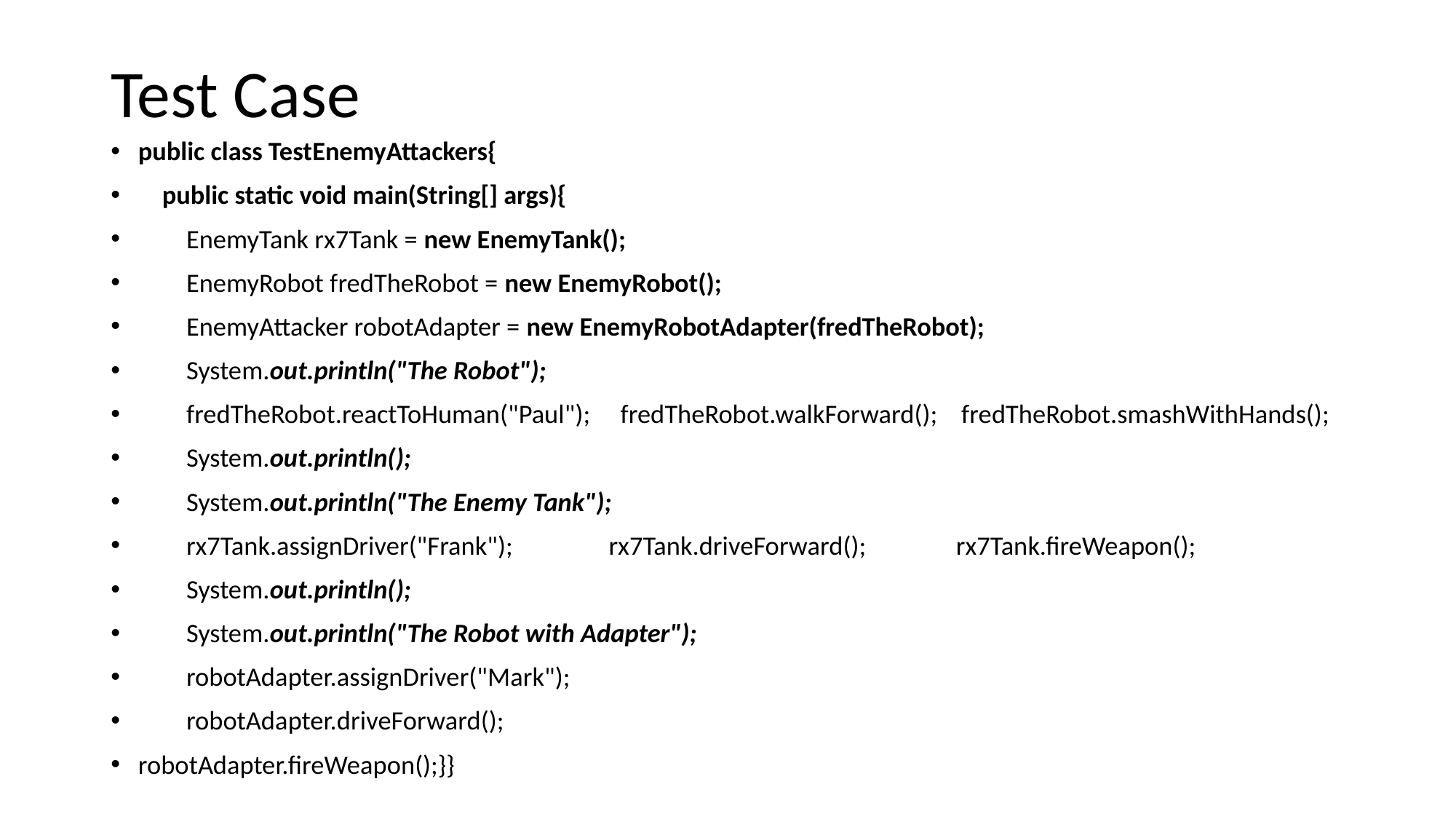

# Test Case
public class TestEnemyAttackers{
    public static void main(String[] args){
        EnemyTank rx7Tank = new EnemyTank();
        EnemyRobot fredTheRobot = new EnemyRobot();
        EnemyAttacker robotAdapter = new EnemyRobotAdapter(fredTheRobot);
        System.out.println("The Robot");
        fredTheRobot.reactToHuman("Paul");     fredTheRobot.walkForward();    fredTheRobot.smashWithHands();
        System.out.println();
        System.out.println("The Enemy Tank");
        rx7Tank.assignDriver("Frank");                rx7Tank.driveForward();               rx7Tank.fireWeapon();
        System.out.println();
        System.out.println("The Robot with Adapter");
        robotAdapter.assignDriver("Mark");
        robotAdapter.driveForward();
robotAdapter.fireWeapon();}}